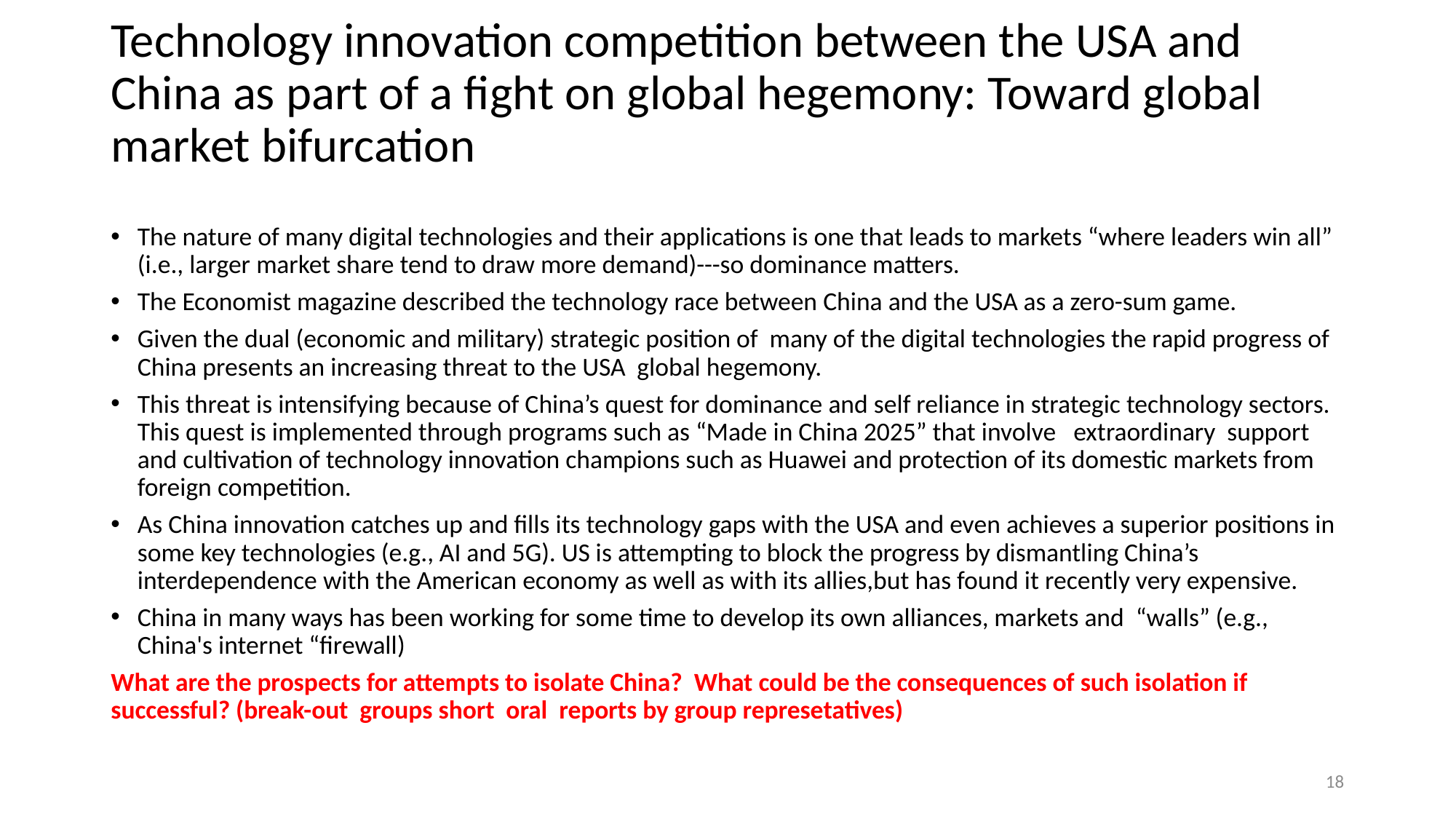

# Technology innovation competition between the USA and China as part of a fight on global hegemony: Toward global market bifurcation
The nature of many digital technologies and their applications is one that leads to markets “where leaders win all” (i.e., larger market share tend to draw more demand)---so dominance matters.
The Economist magazine described the technology race between China and the USA as a zero-sum game.
Given the dual (economic and military) strategic position of  many of the digital technologies the rapid progress of China presents an increasing threat to the USA  global hegemony.
This threat is intensifying because of China’s quest for dominance and self reliance in strategic technology sectors. This quest is implemented through programs such as “Made in China 2025” that involve   extraordinary  support  and cultivation of technology innovation champions such as Huawei and protection of its domestic markets from foreign competition.
As China innovation catches up and fills its technology gaps with the USA and even achieves a superior positions in some key technologies (e.g., AI and 5G). US is attempting to block the progress by dismantling China’s interdependence with the American economy as well as with its allies,but has found it recently very expensive.
China in many ways has been working for some time to develop its own alliances, markets and  “walls” (e.g., China's internet “firewall)
What are the prospects for attempts to isolate China?  What could be the consequences of such isolation if successful? (break-out  groups short  oral  reports by group represetatives)
18